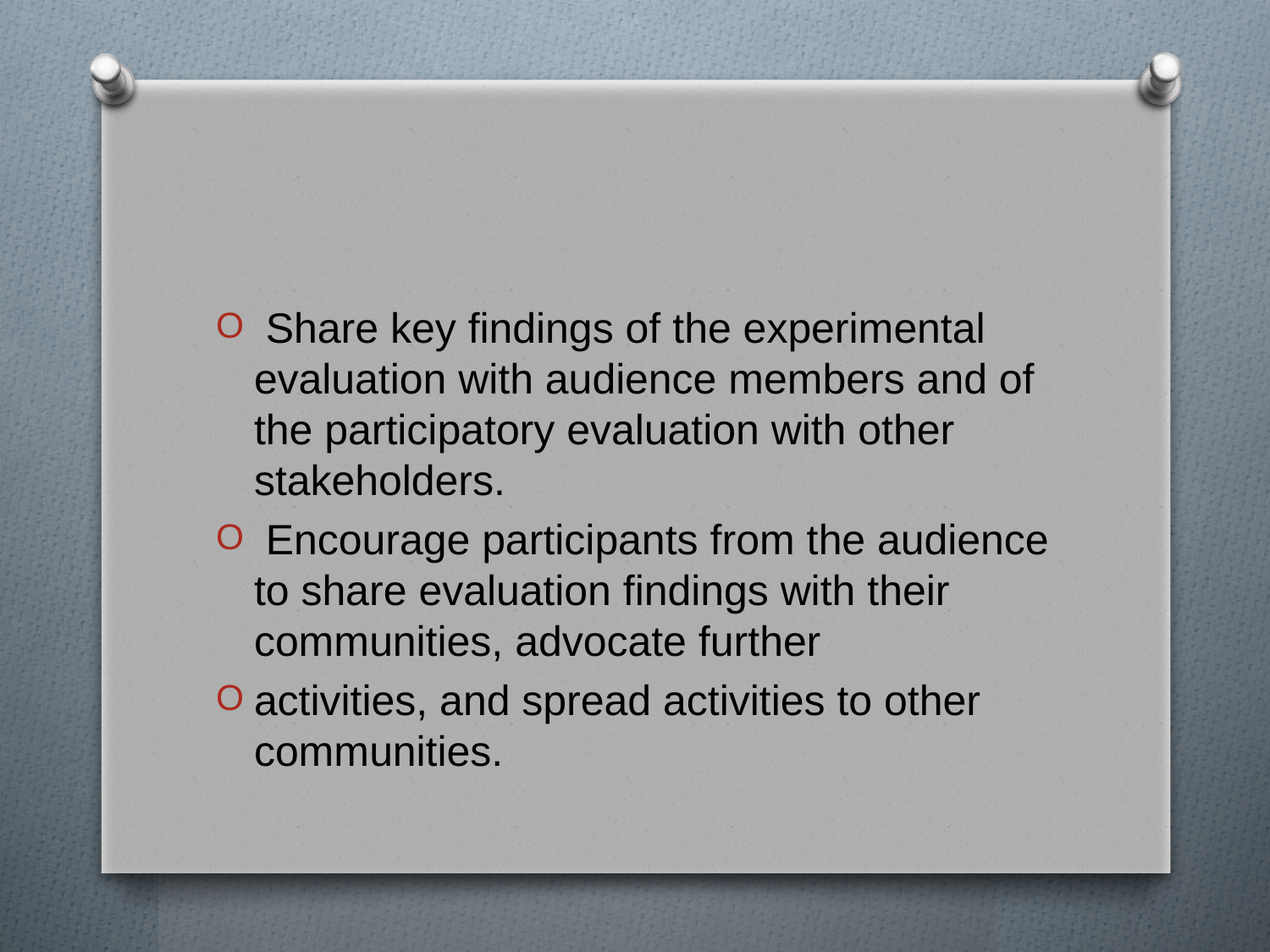

#
 Share key findings of the experimental evaluation with audience members and of the participatory evaluation with other stakeholders.
 Encourage participants from the audience to share evaluation findings with their  communities, advocate further
activities, and spread activities to other communities.